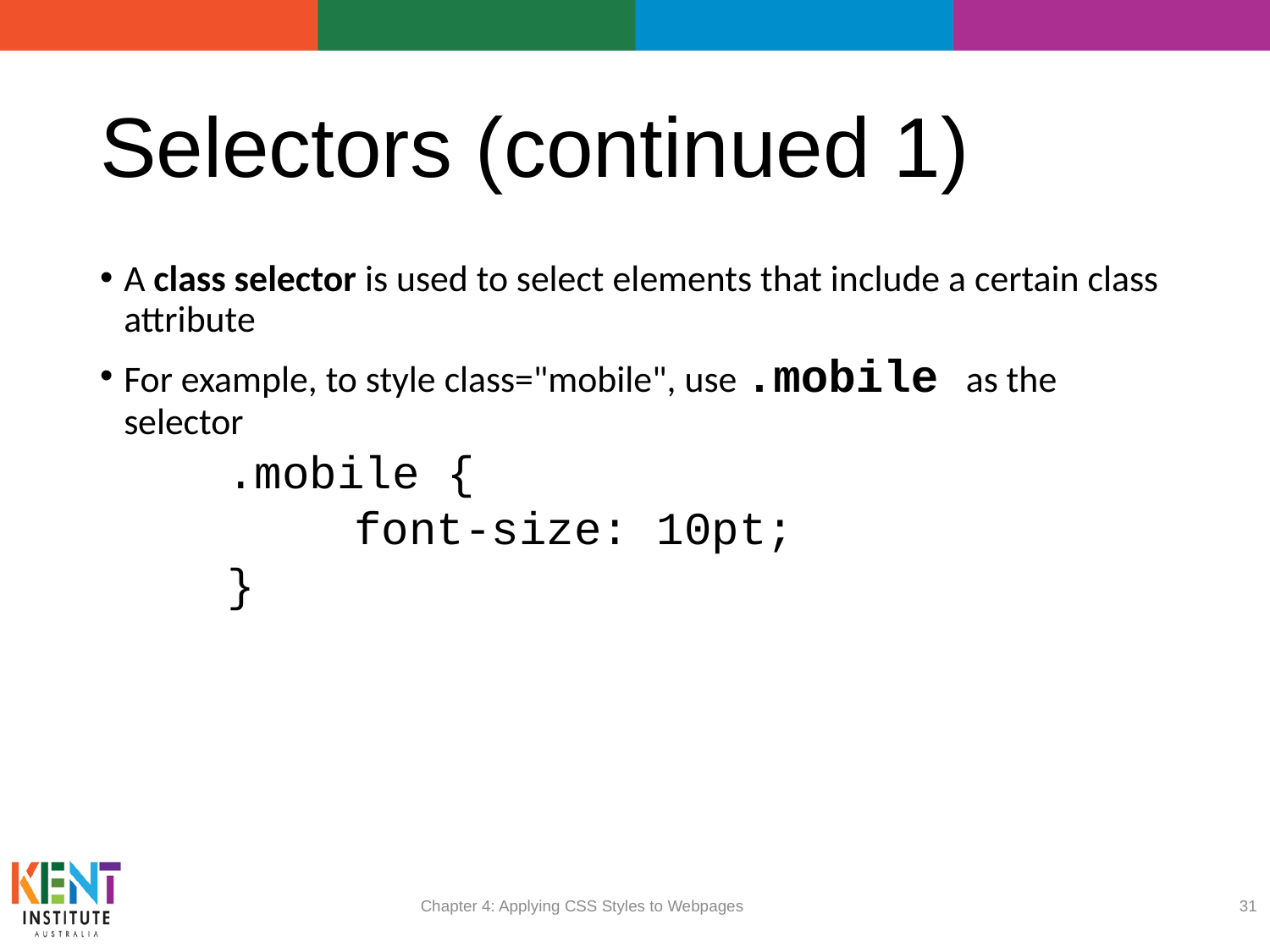

# Selectors (continued 1)
A class selector is used to select elements that include a certain class attribute
For example, to style class="mobile", use .mobile as the selector
.mobile {
	font-size: 10pt;
}
Chapter 4: Applying CSS Styles to Webpages
31